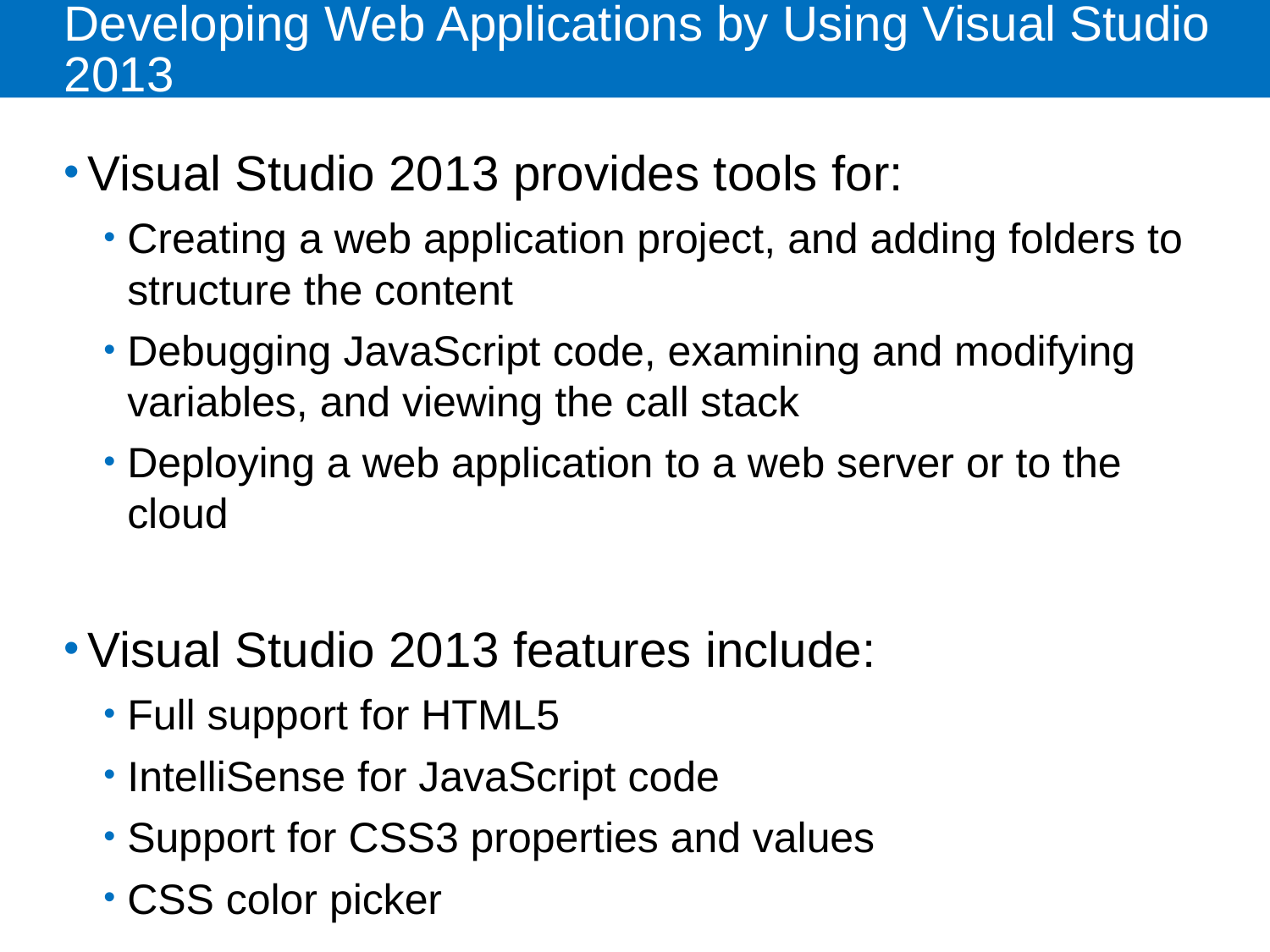

# Developing Web Applications by Using Visual Studio 2013
Visual Studio 2013 provides tools for:
Creating a web application project, and adding folders to structure the content
Debugging JavaScript code, examining and modifying variables, and viewing the call stack
Deploying a web application to a web server or to the cloud

Visual Studio 2013 features include:
Full support for HTML5
IntelliSense for JavaScript code
Support for CSS3 properties and values
CSS color picker